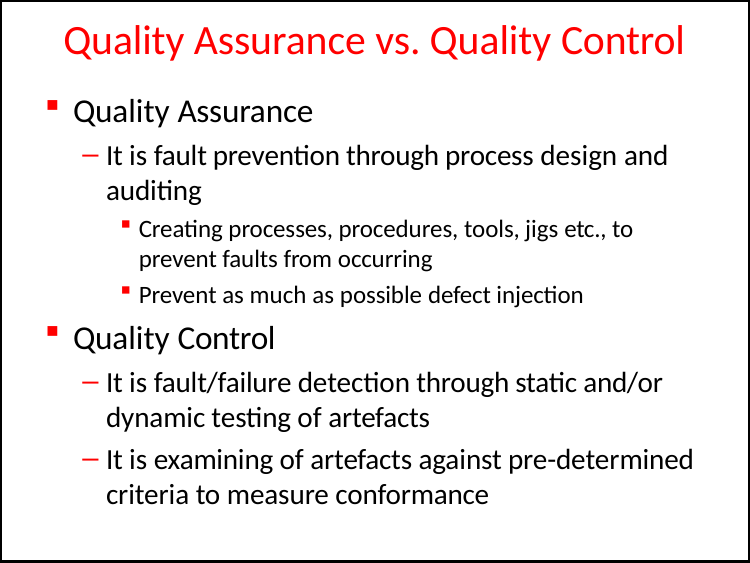

# Quality Assurance vs. Quality Control
Quality Assurance
It is fault prevention through process design and
auditing
Creating processes, procedures, tools, jigs etc., to  prevent faults from occurring
Prevent as much as possible defect injection
Quality Control
It is fault/failure detection through static and/or  dynamic testing of artefacts
It is examining of artefacts against pre-determined  criteria to measure conformance